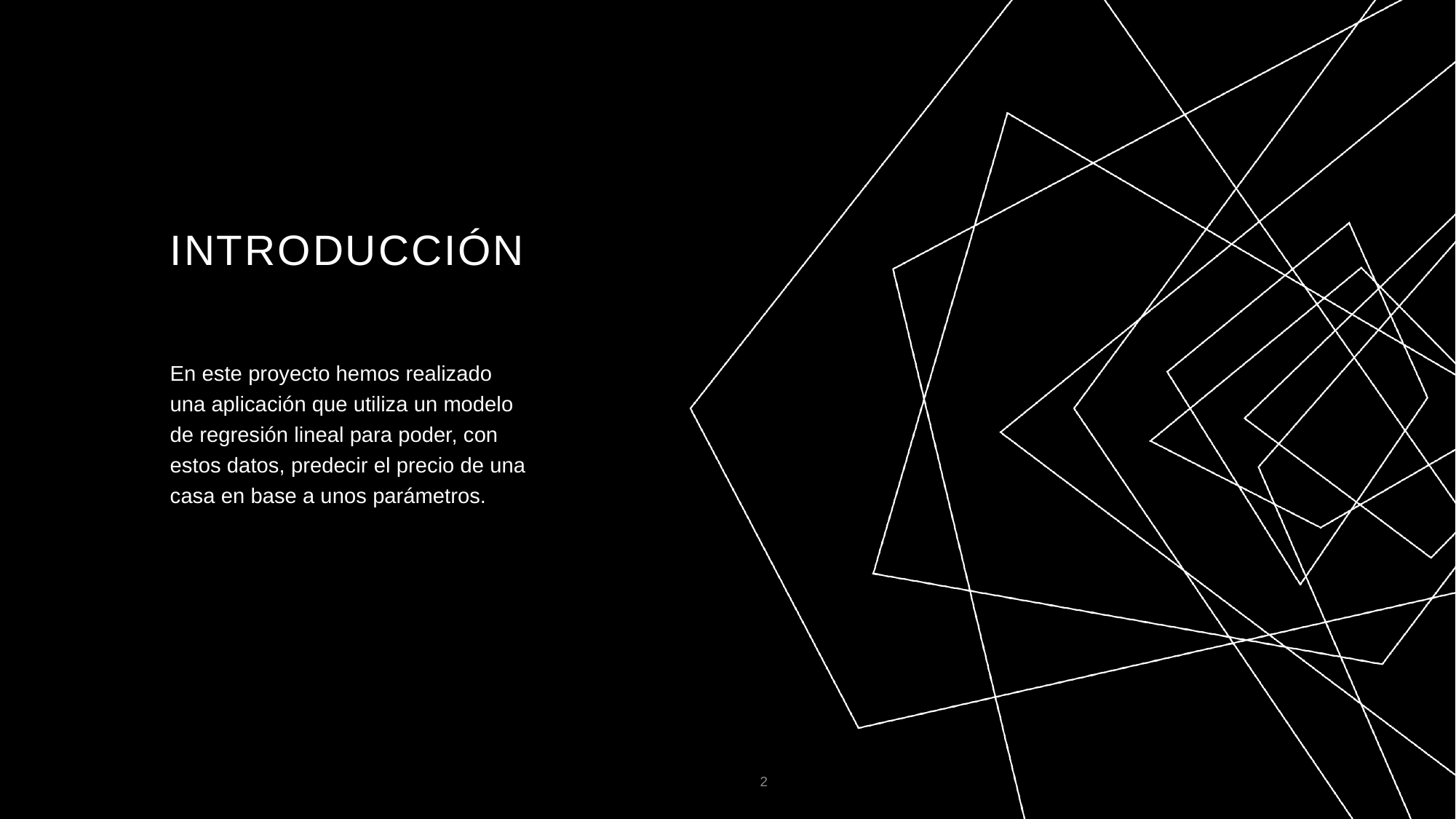

# INTRODUCCIÓN
En este proyecto hemos realizado una aplicación que utiliza un modelo de regresión lineal para poder, con estos datos, predecir el precio de una casa en base a unos parámetros.
2